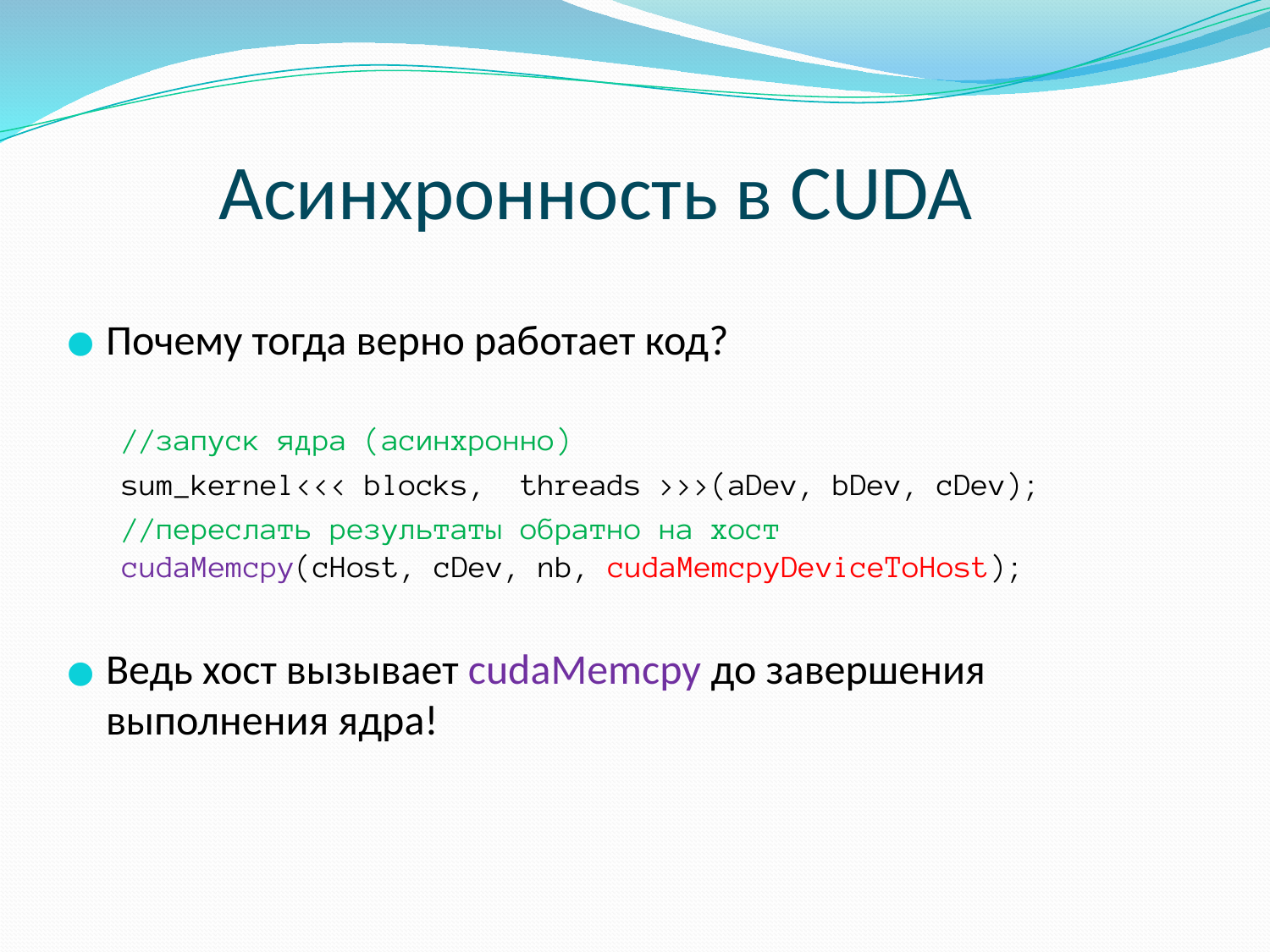

# Асинхронность в CUDA
Почему тогда верно работает код?

//запуск ядра (асинхронно)
sum_kernel<<< blocks,  threads >>>(aDev, bDev, cDev);
//переслать результаты обратно на хост
cudaMemcpy(cHost, cDev, nb, cudaMemcpyDeviceToHost);

Ведь хост вызывает cudaMemcpy до завершения выполнения ядра!